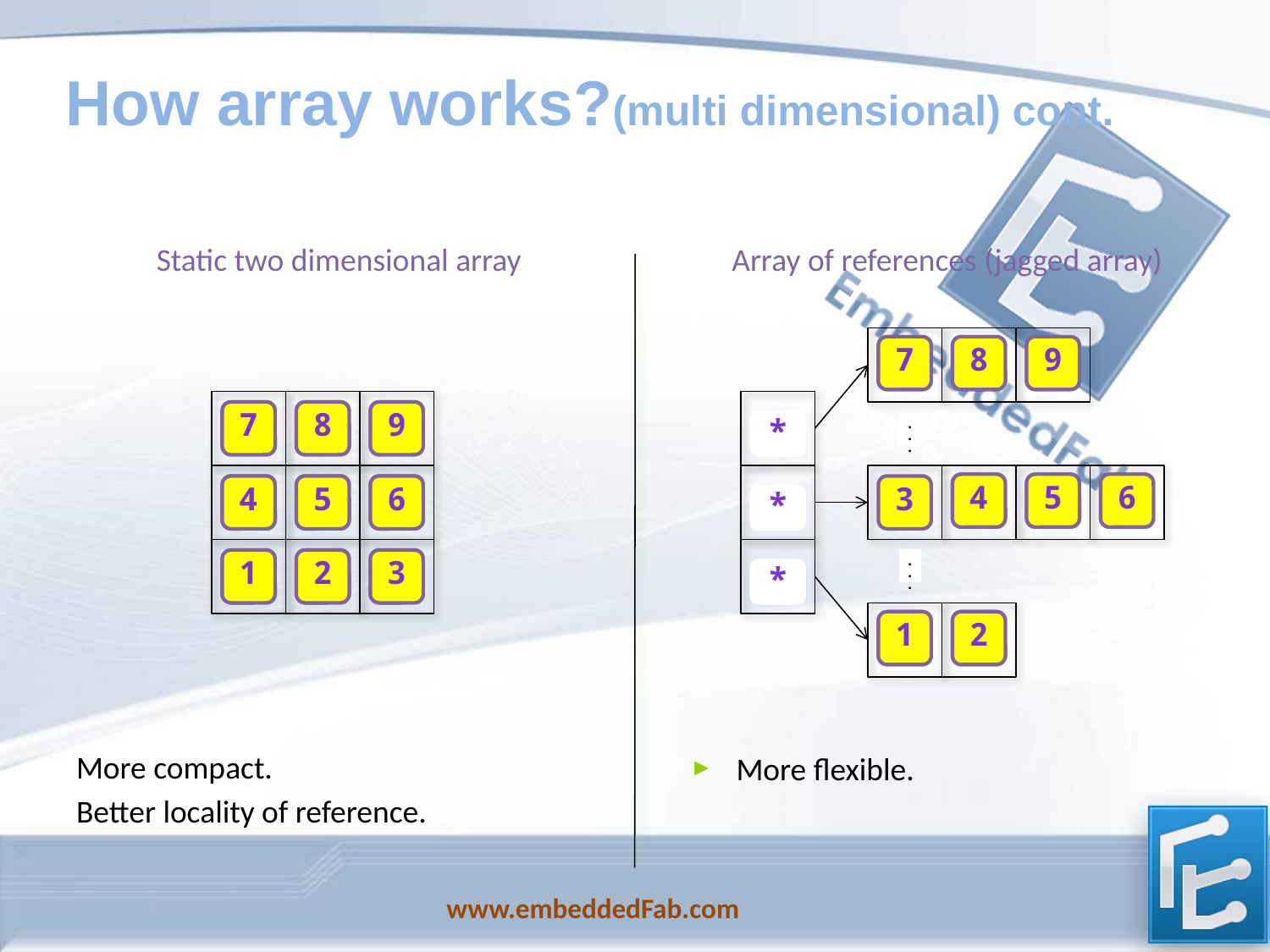

# How array works?(multi dimensional) cont.
Static two dimensional array
 Array of references (jagged array)

7
7
8
8
9
9

7
7
8
8
9
9
*
.
.
.

4
4
5
5
6
6
4
4
5
5
6
6
3
*

1
1
2
2
3
3
.
.
.
*

1
1
2
2
More compact.
Better locality of reference.
More flexible.